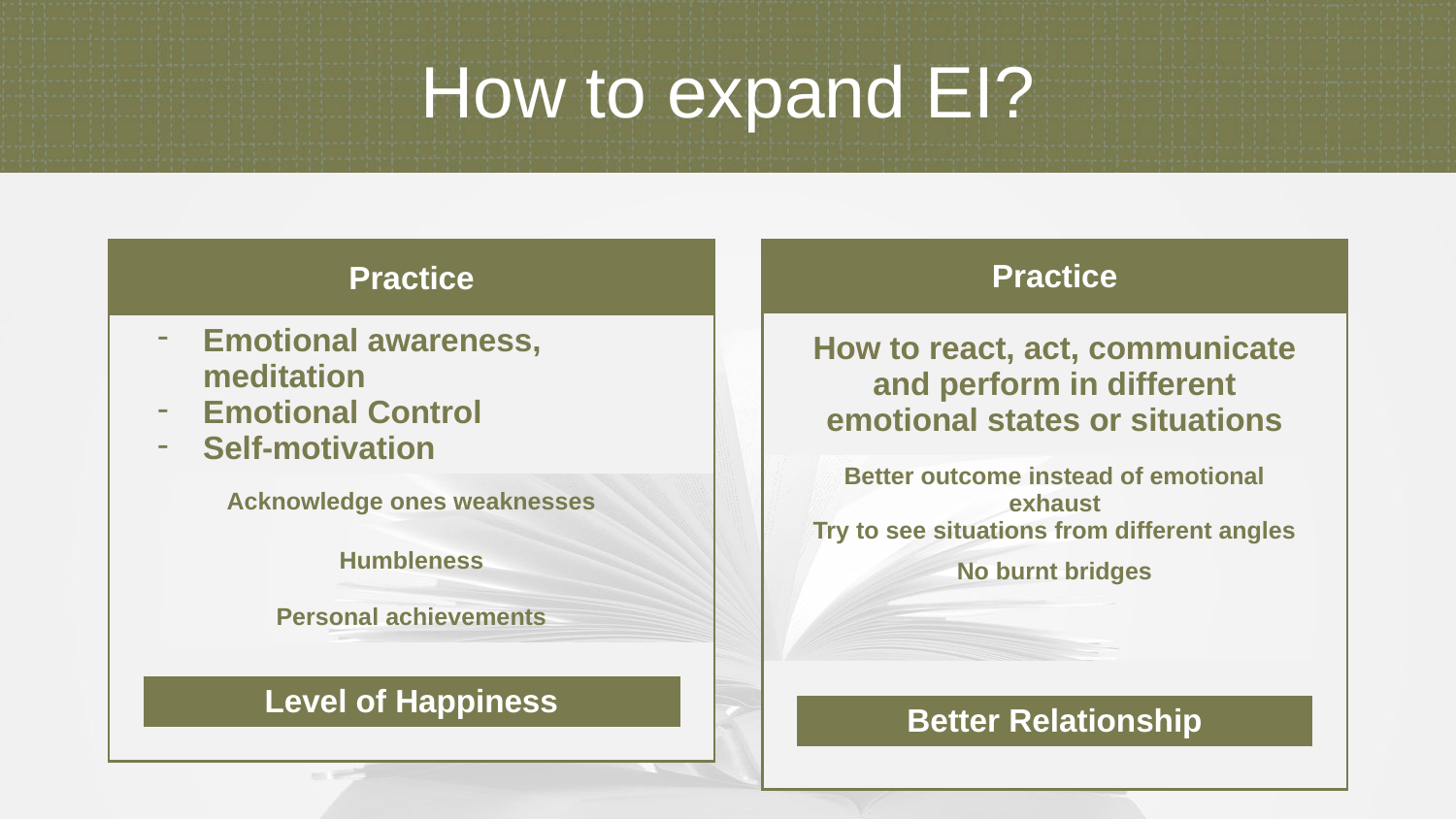

How to expand EI?
| Practice |  |  |
| --- | --- | --- |
|  | Emotional awareness, meditation Emotional Control Self-motivation |  |
|  | Acknowledge ones weaknesses |  |
|  | Humbleness |  |
|  | Personal achievements |  |
|  |  |  |
|  | Level of Happiness |  |
|  |  |  |
| Practice |  |  |
| --- | --- | --- |
|  | How to react, act, communicate and perform in different emotional states or situations |  |
|  | Better outcome instead of emotional exhaust Try to see situations from different angles |  |
|  | No burnt bridges |  |
|  |  |  |
|  |  |  |
|  | Better Relationship |  |
|  |  |  |